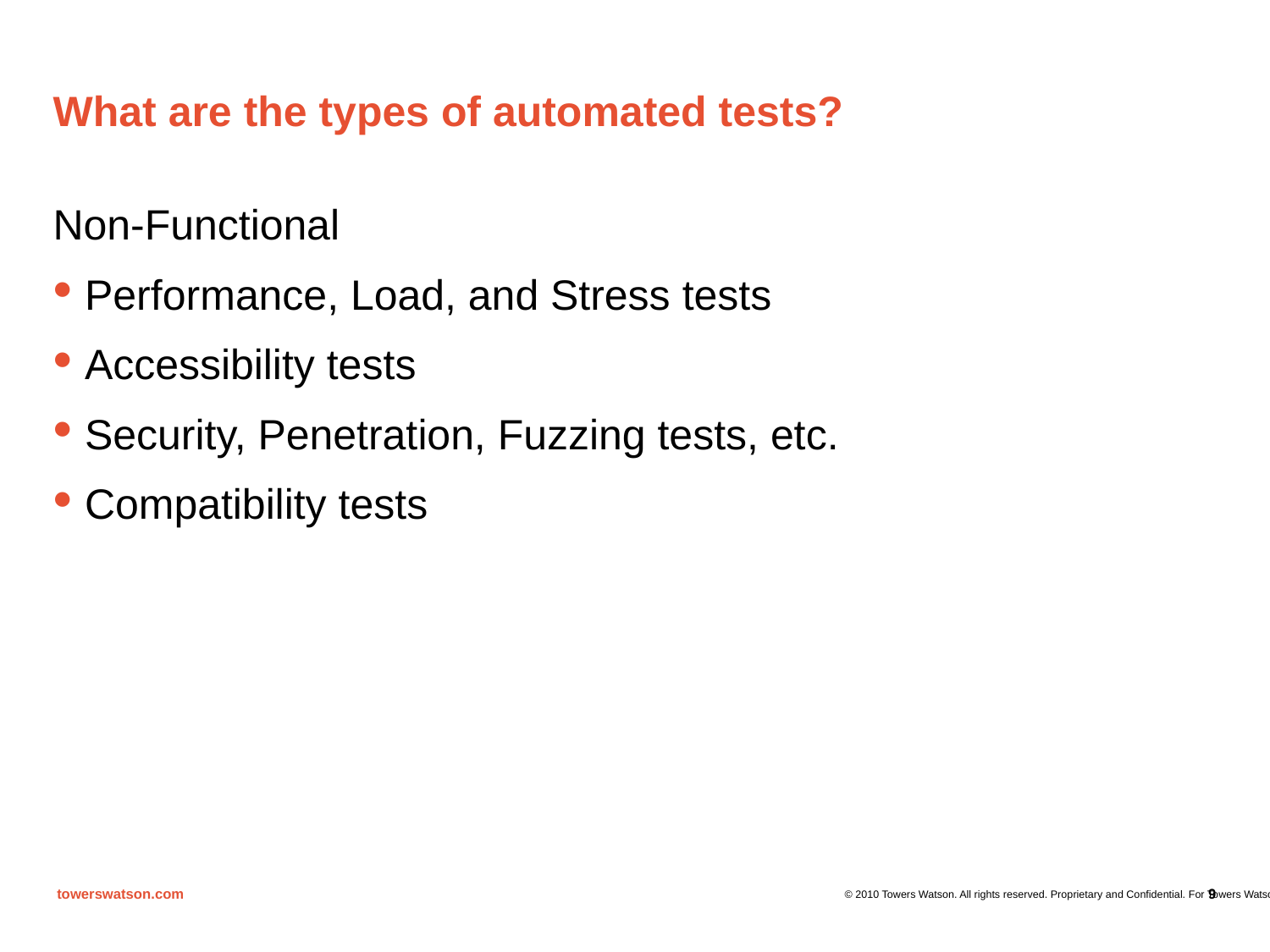

# What are the types of automated tests?
Non-Functional
Performance, Load, and Stress tests
Accessibility tests
Security, Penetration, Fuzzing tests, etc.
Compatibility tests

9